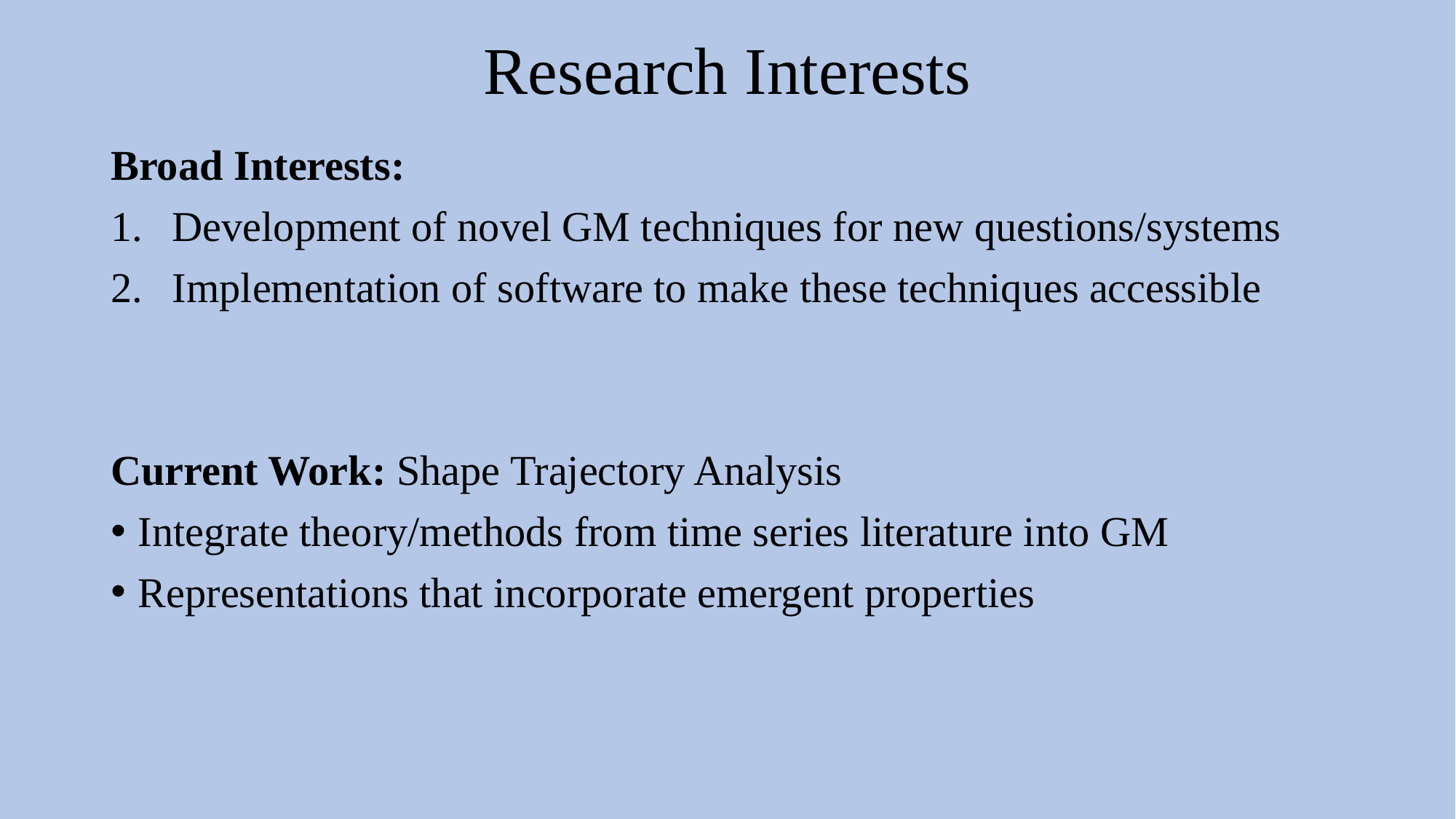

# Research Interests
Broad Interests:
Development of novel GM techniques for new questions/systems
Implementation of software to make these techniques accessible

Current Work: Shape Trajectory Analysis
Integrate theory/methods from time series literature into GM
Representations that incorporate emergent properties